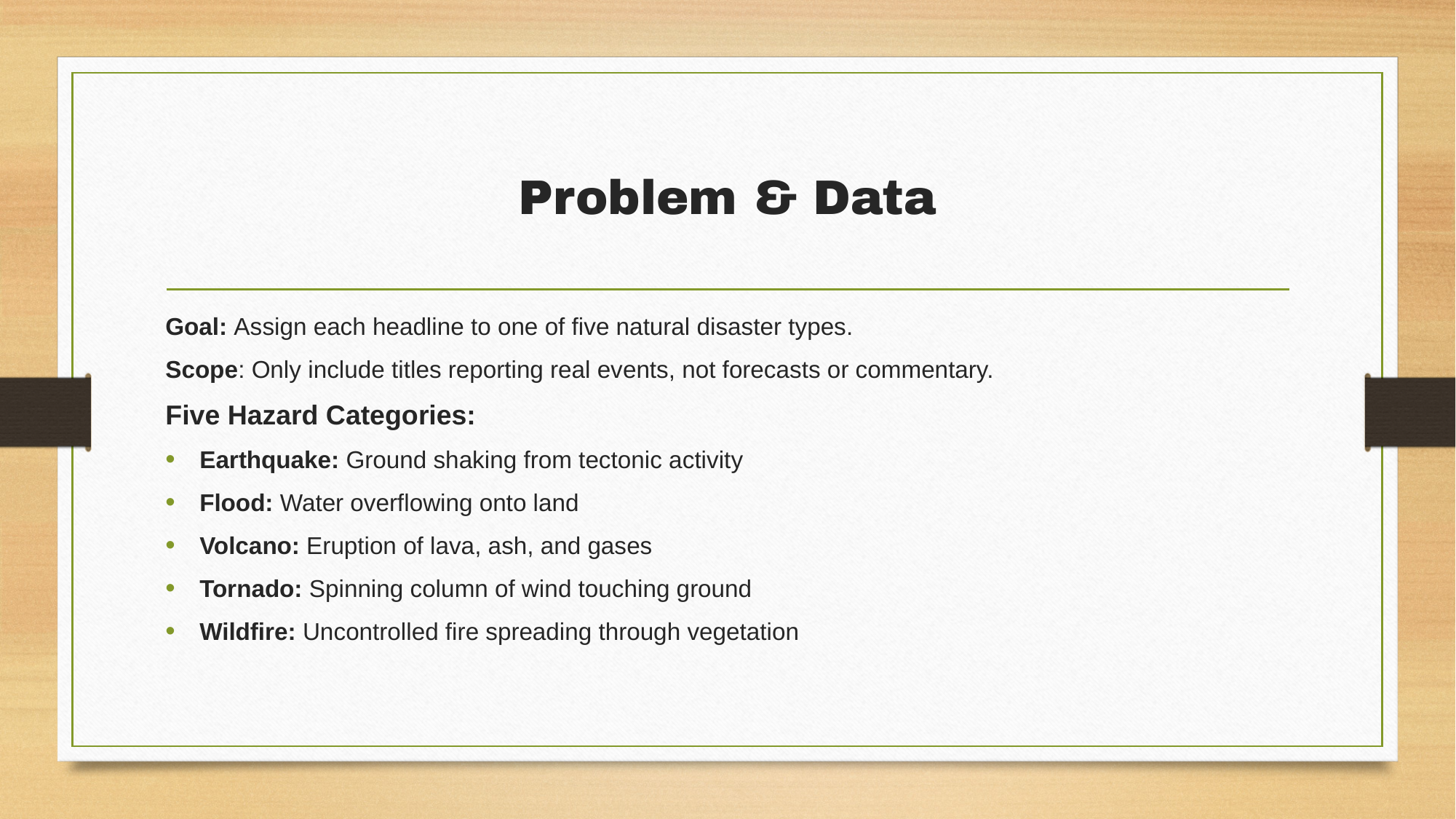

# Problem & Data
Goal: Assign each headline to one of five natural disaster types.
Scope: Only include titles reporting real events, not forecasts or commentary.
Five Hazard Categories:
Earthquake: Ground shaking from tectonic activity
Flood: Water overflowing onto land
Volcano: Eruption of lava, ash, and gases
Tornado: Spinning column of wind touching ground
Wildfire: Uncontrolled fire spreading through vegetation